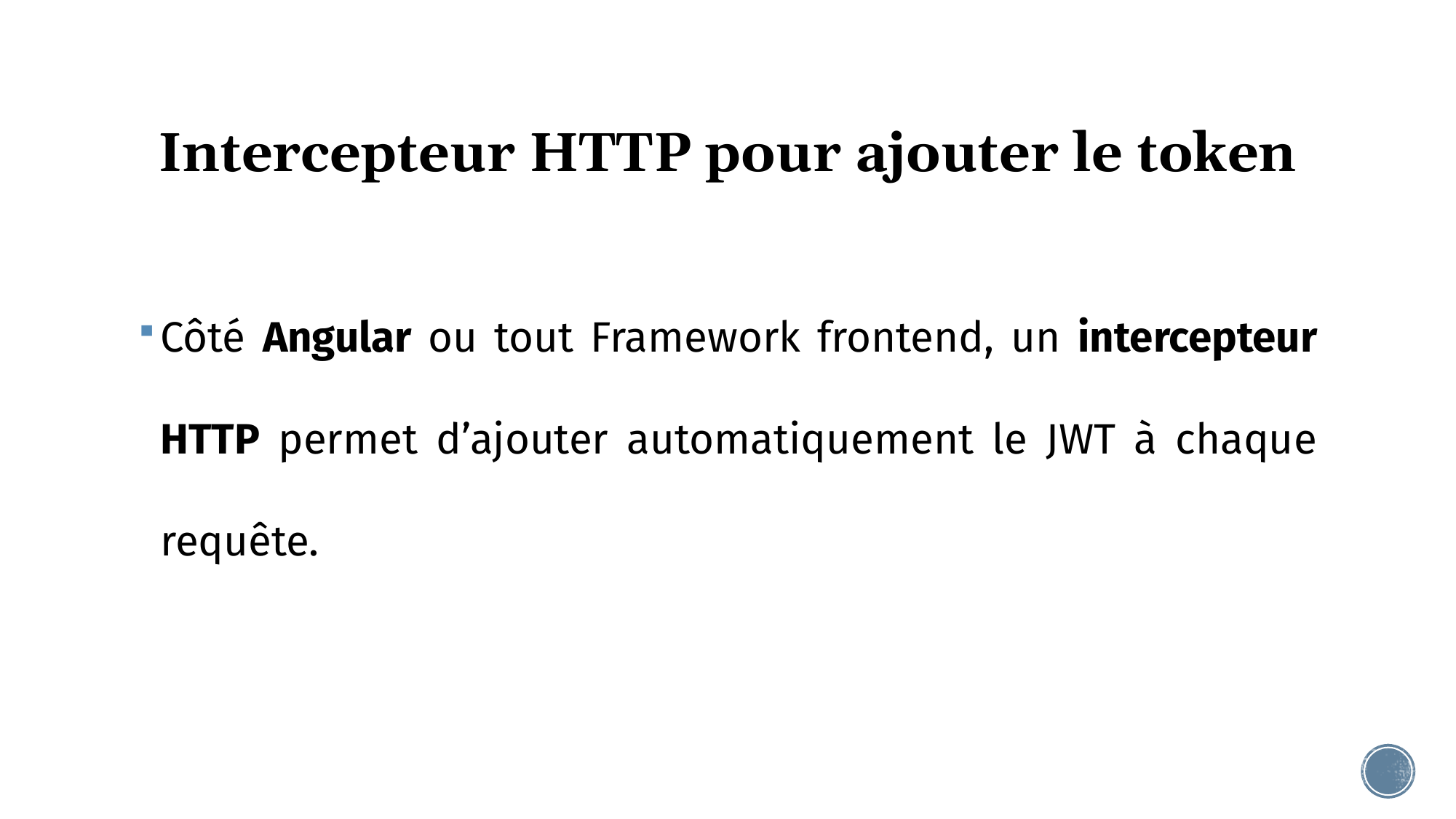

# Intercepteur HTTP pour ajouter le token
Côté Angular ou tout Framework frontend, un intercepteur HTTP permet d’ajouter automatiquement le JWT à chaque requête.